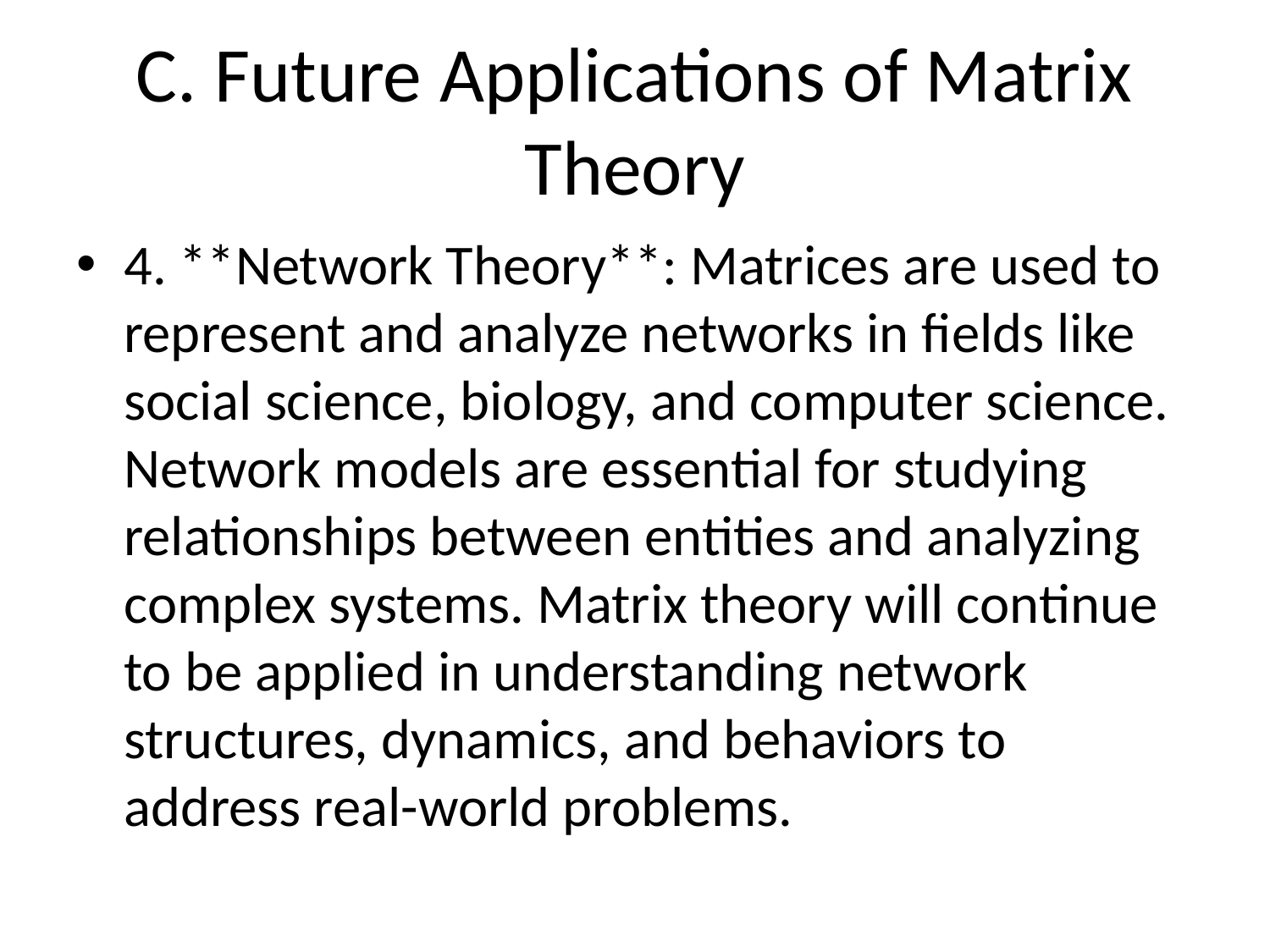

# C. Future Applications of Matrix Theory
4. **Network Theory**: Matrices are used to represent and analyze networks in fields like social science, biology, and computer science. Network models are essential for studying relationships between entities and analyzing complex systems. Matrix theory will continue to be applied in understanding network structures, dynamics, and behaviors to address real-world problems.